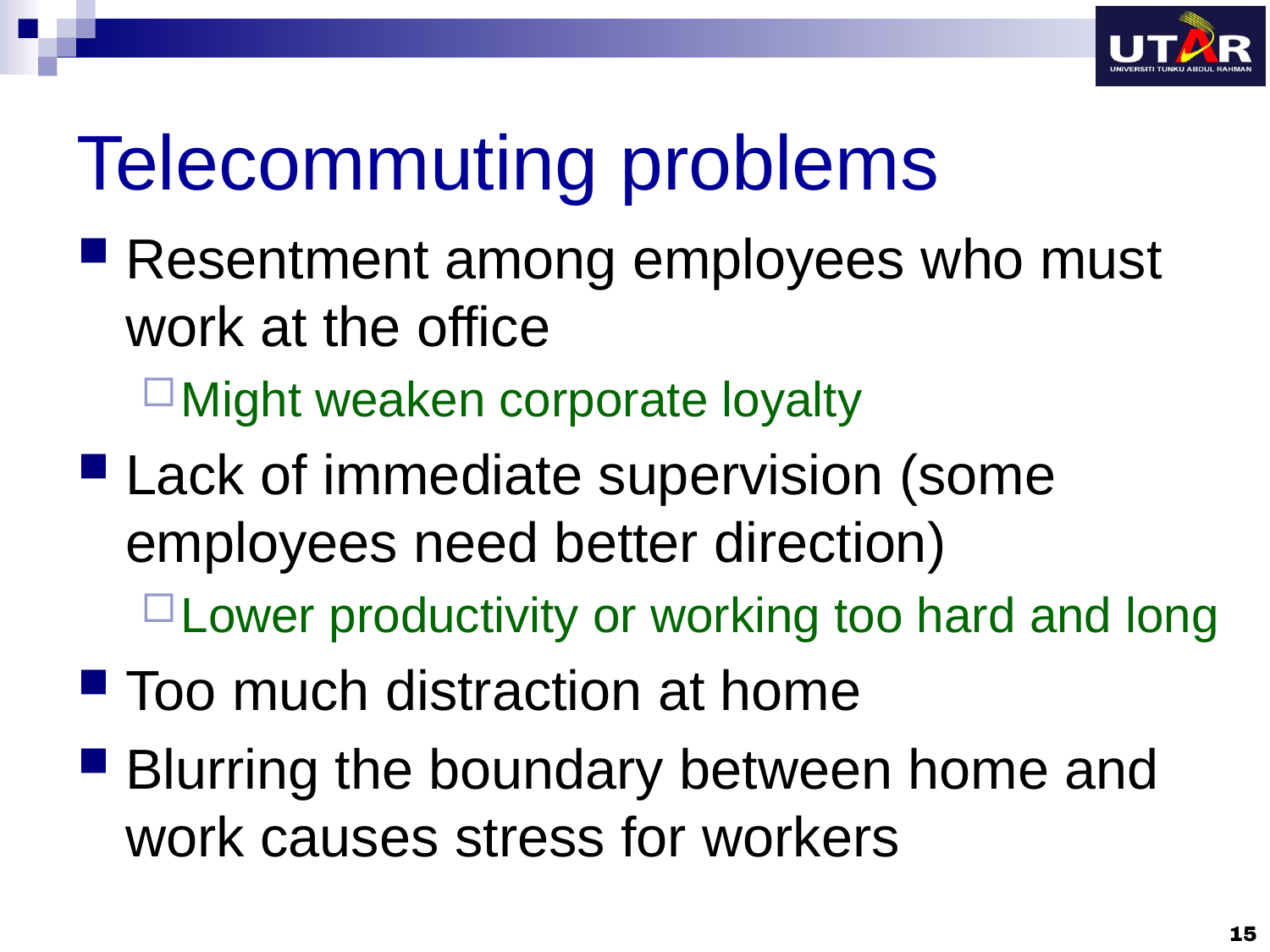

# Telecommuting problems
Resentment among employees who must work at the office
Might weaken corporate loyalty
Lack of immediate supervision (some employees need better direction)
Lower productivity or working too hard and long
Too much distraction at home
Blurring the boundary between home and work causes stress for workers
15